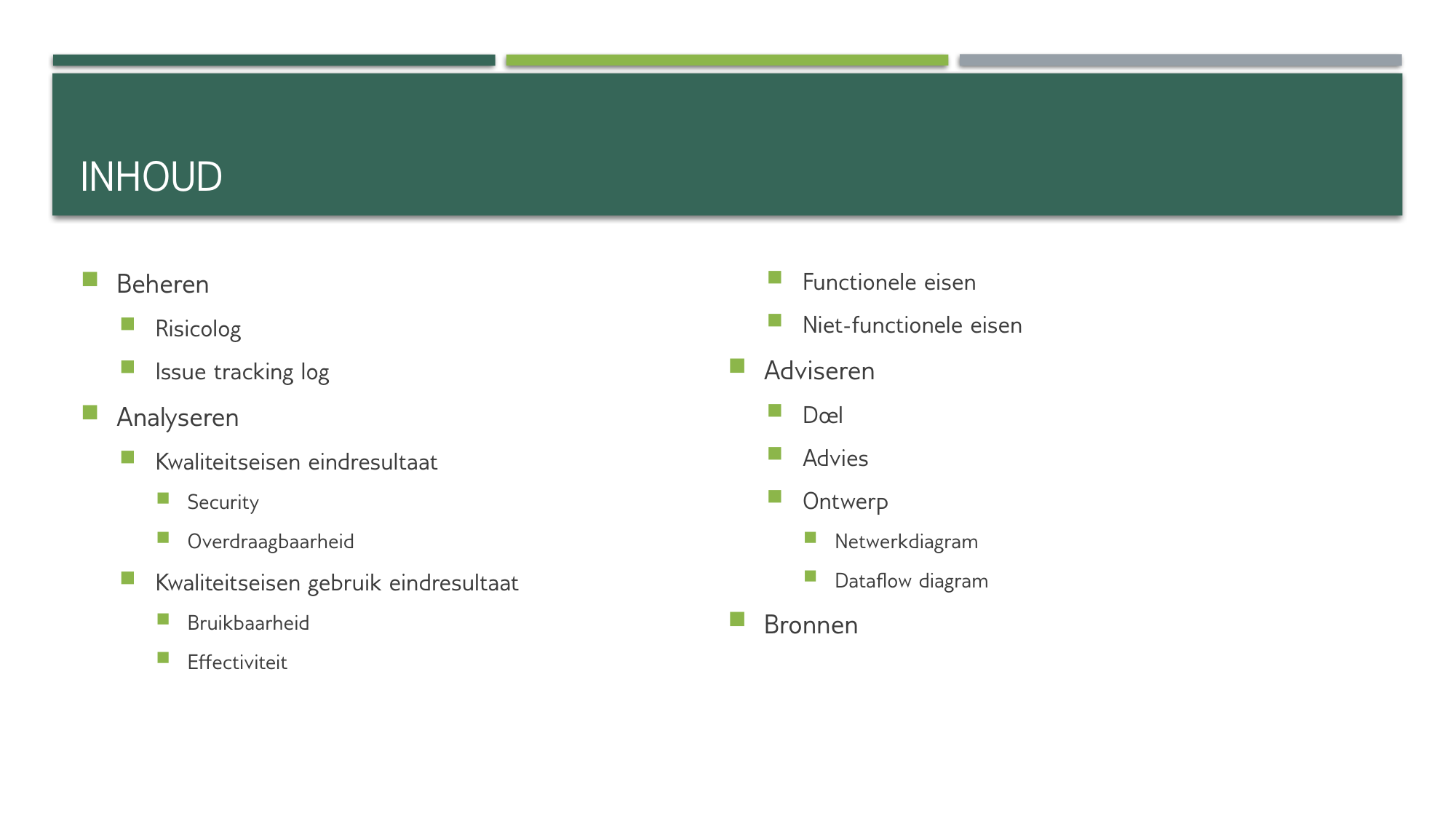

# Inhoud
Beheren
Risicolog
Issue tracking log
Analyseren
Kwaliteitseisen eindresultaat
Security
Overdraagbaarheid
Kwaliteitseisen gebruik eindresultaat
Bruikbaarheid
Effectiviteit
Functionele eisen
Niet-functionele eisen
Adviseren
Doel
Advies
Ontwerp
Netwerkdiagram
Dataflow diagram
Bronnen